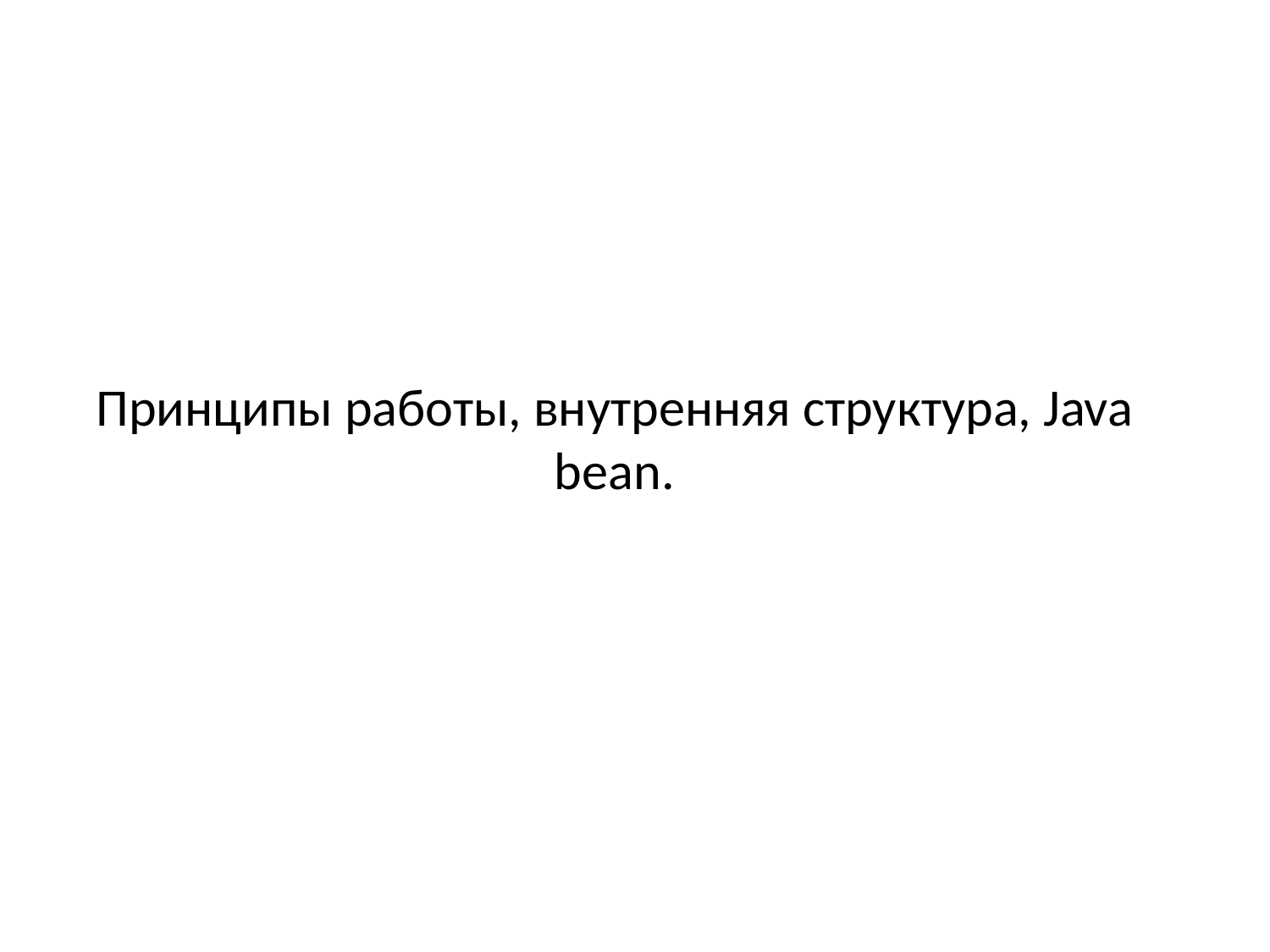

# Принципы работы, внутренняя структура, Java bean.